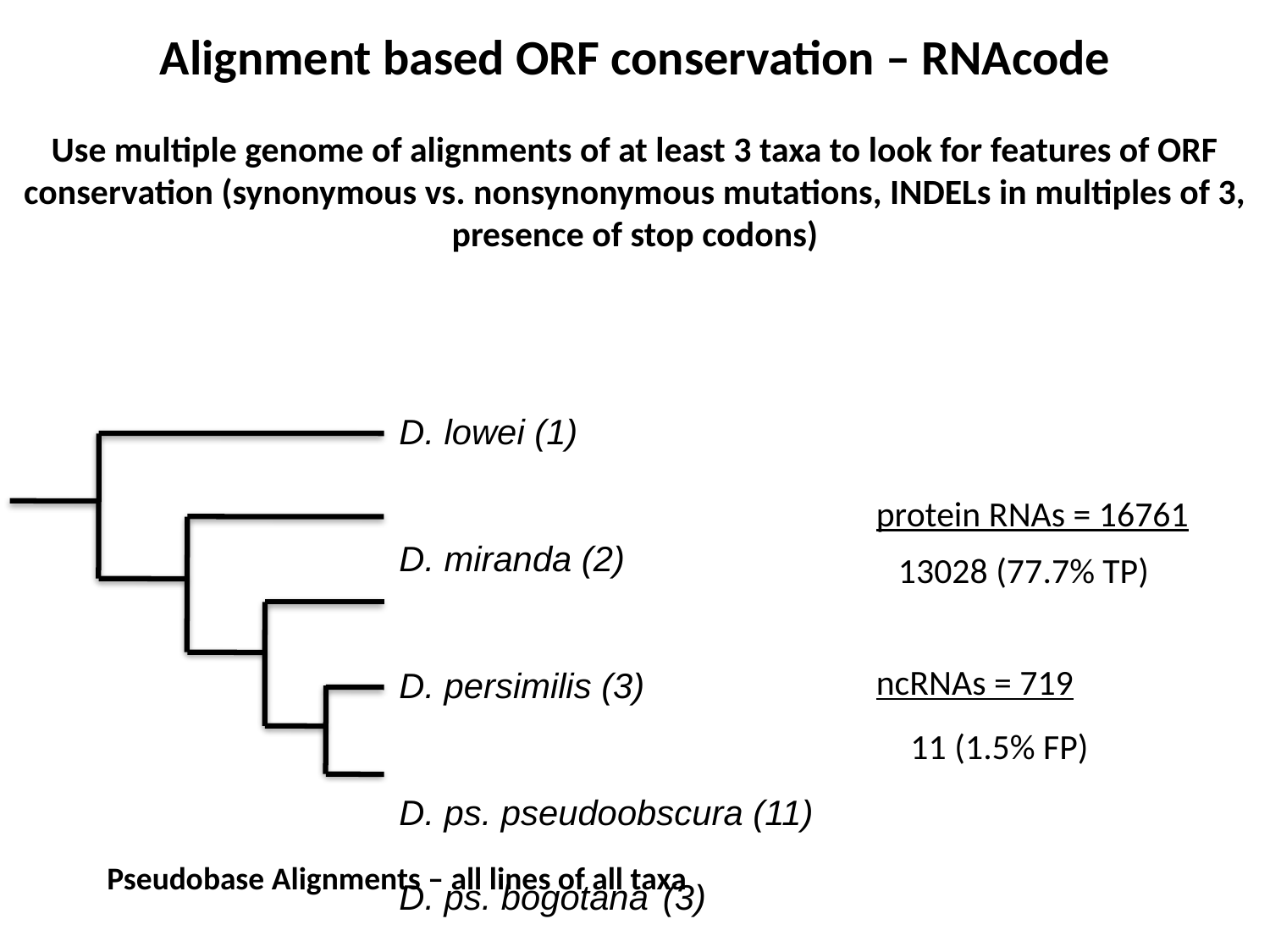

Alignment based ORF conservation – RNAcode

Use multiple genome of alignments of at least 3 taxa to look for features of ORF conservation (synonymous vs. nonsynonymous mutations, INDELs in multiples of 3, presence of stop codons)
D. lowei (1)

D. miranda (2)

D. persimilis (3)

D. ps. pseudoobscura (11)

D. ps. bogotana	 (3)
protein RNAs = 16761
13028 (77.7% TP)
ncRNAs = 719
11 (1.5% FP)
Pseudobase Alignments – all lines of all taxa